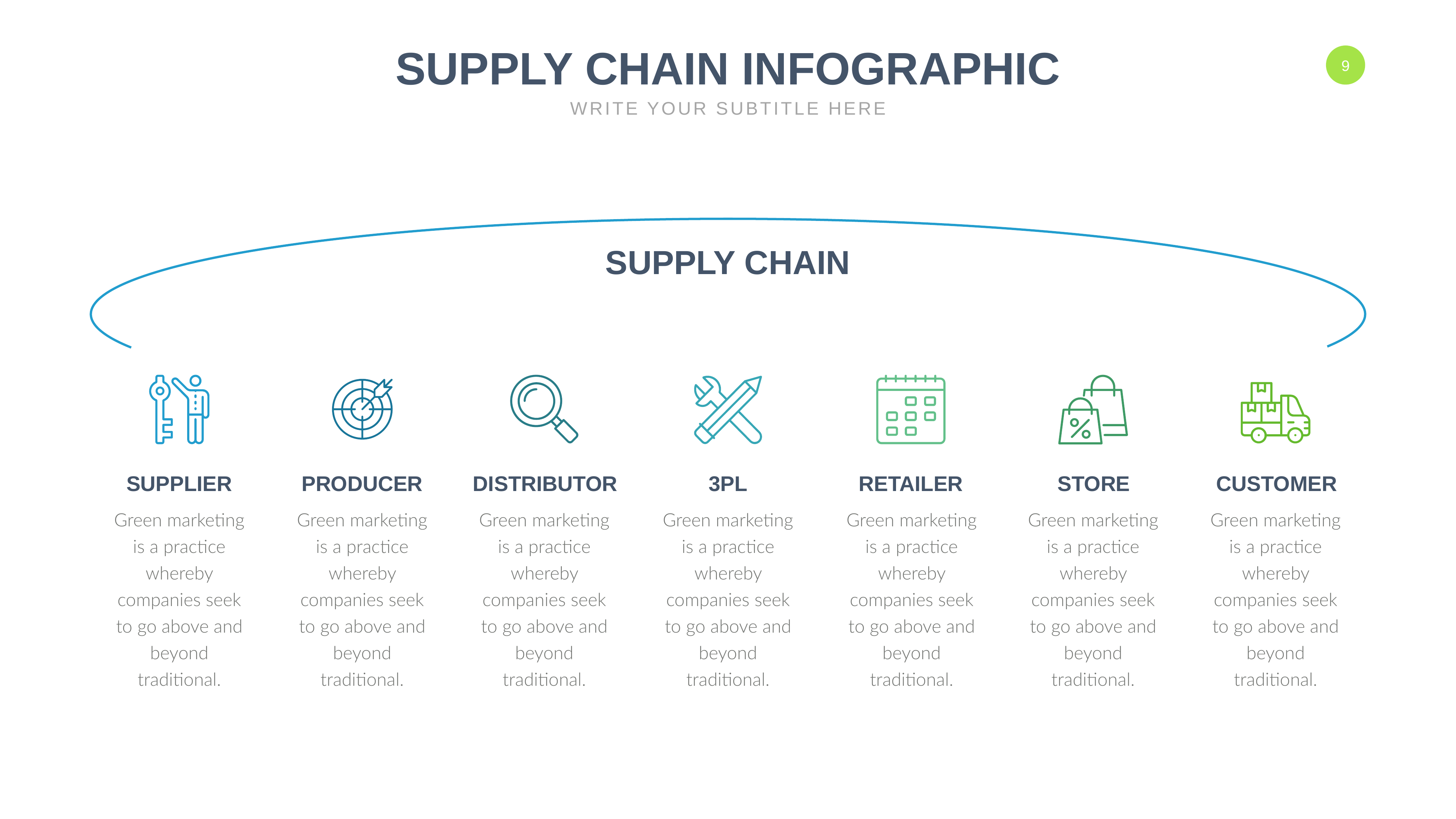

SUPPLY CHAIN INFOGRAPHIC
WRITE YOUR SUBTITLE HERE

SUPPLY CHAIN

SUPPLIER
PRODUCER
DISTRIBUTOR
3PL
RETAILER
STORE
CUSTOMER
Green marketing is a practice whereby companies seek to go above and beyond traditional.
Green marketing is a practice whereby companies seek to go above and beyond traditional.
Green marketing is a practice whereby companies seek to go above and beyond traditional.
Green marketing is a practice whereby companies seek to go above and beyond traditional.
Green marketing is a practice whereby companies seek to go above and beyond traditional.
Green marketing is a practice whereby companies seek to go above and beyond traditional.
Green marketing is a practice whereby companies seek to go above and beyond traditional.